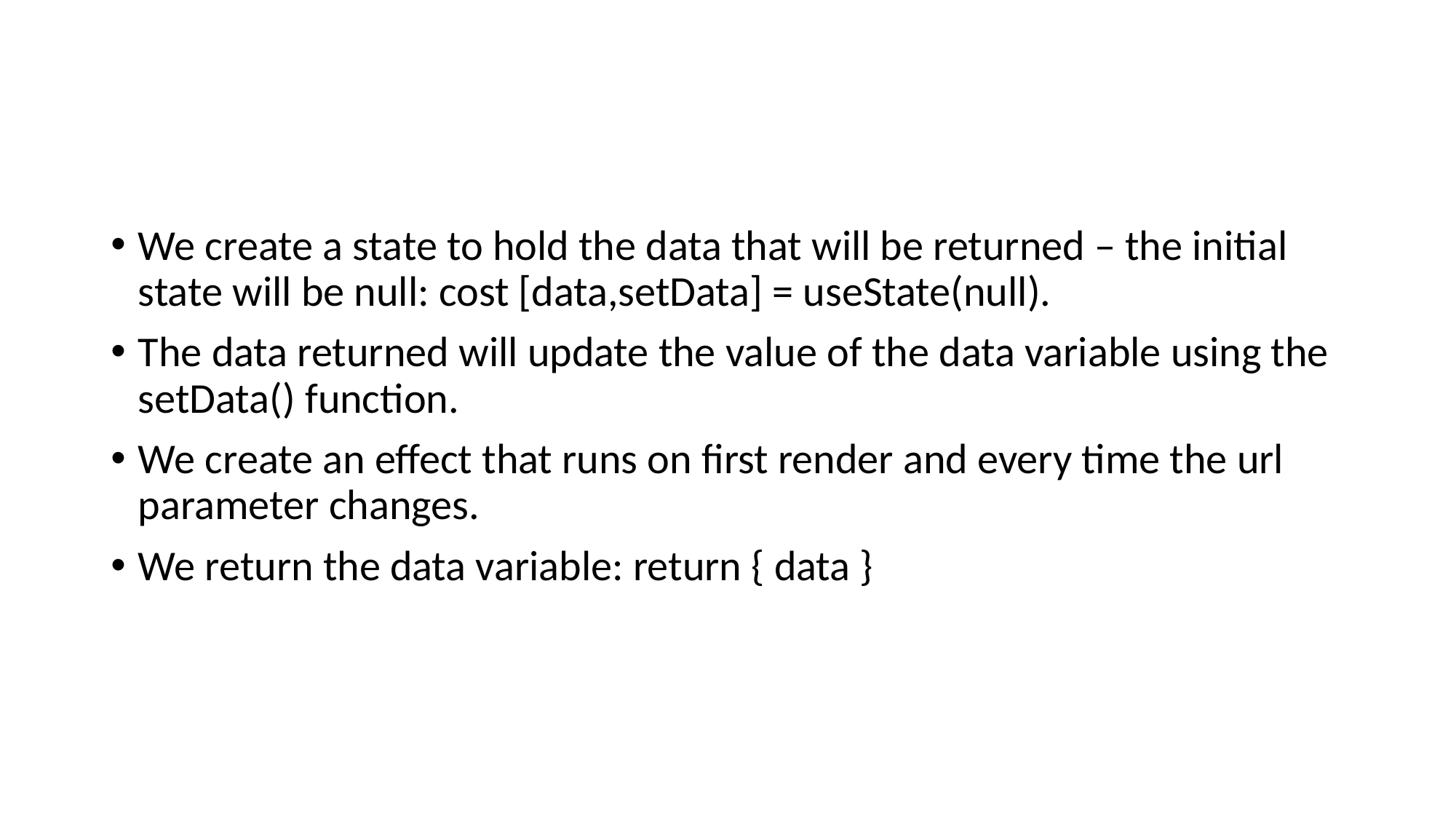

#
We create a state to hold the data that will be returned – the initial state will be null: cost [data,setData] = useState(null).
The data returned will update the value of the data variable using the setData() function.
We create an effect that runs on first render and every time the url parameter changes.
We return the data variable: return { data }